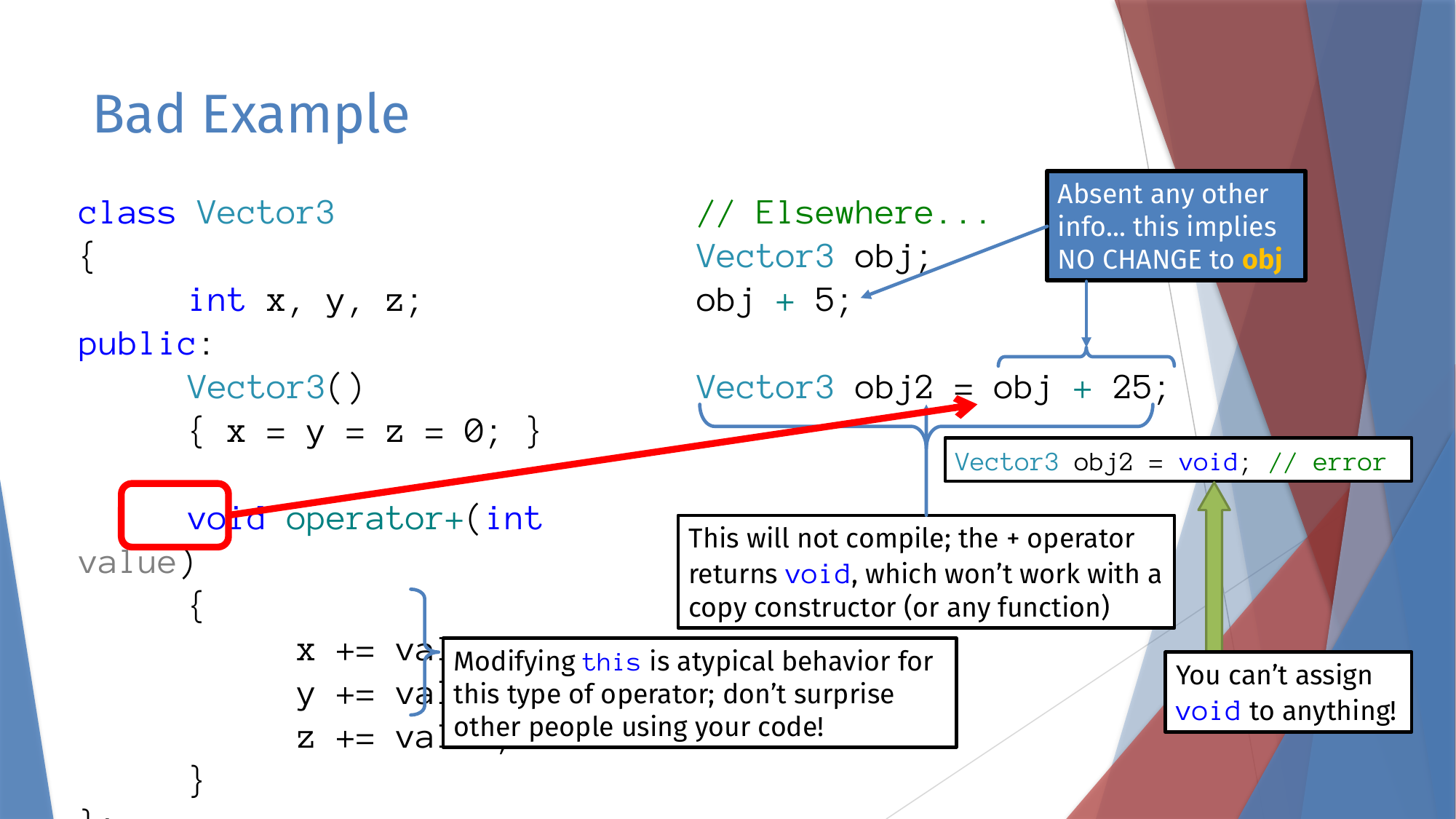

# Bad Example
Absent any other info... this implies NO CHANGE to obj

class Vector3
{
	int x, y, z;
public:
	Vector3()
	{ x = y = z = 0; }

	void operator+(int value)
	{
		x += value;
		y += value;
		z += value;
	}
};
// Elsewhere...
Vector3 obj;
obj + 5;

Vector3 obj2 = obj + 25;

This will not compile; the + operator returns void, which won’t work with a copy constructor (or any function)
Vector3 obj2 = void; // error

Modifying this is atypical behavior for this type of operator; don’t surprise other people using your code!
You can’t assign void to anything!